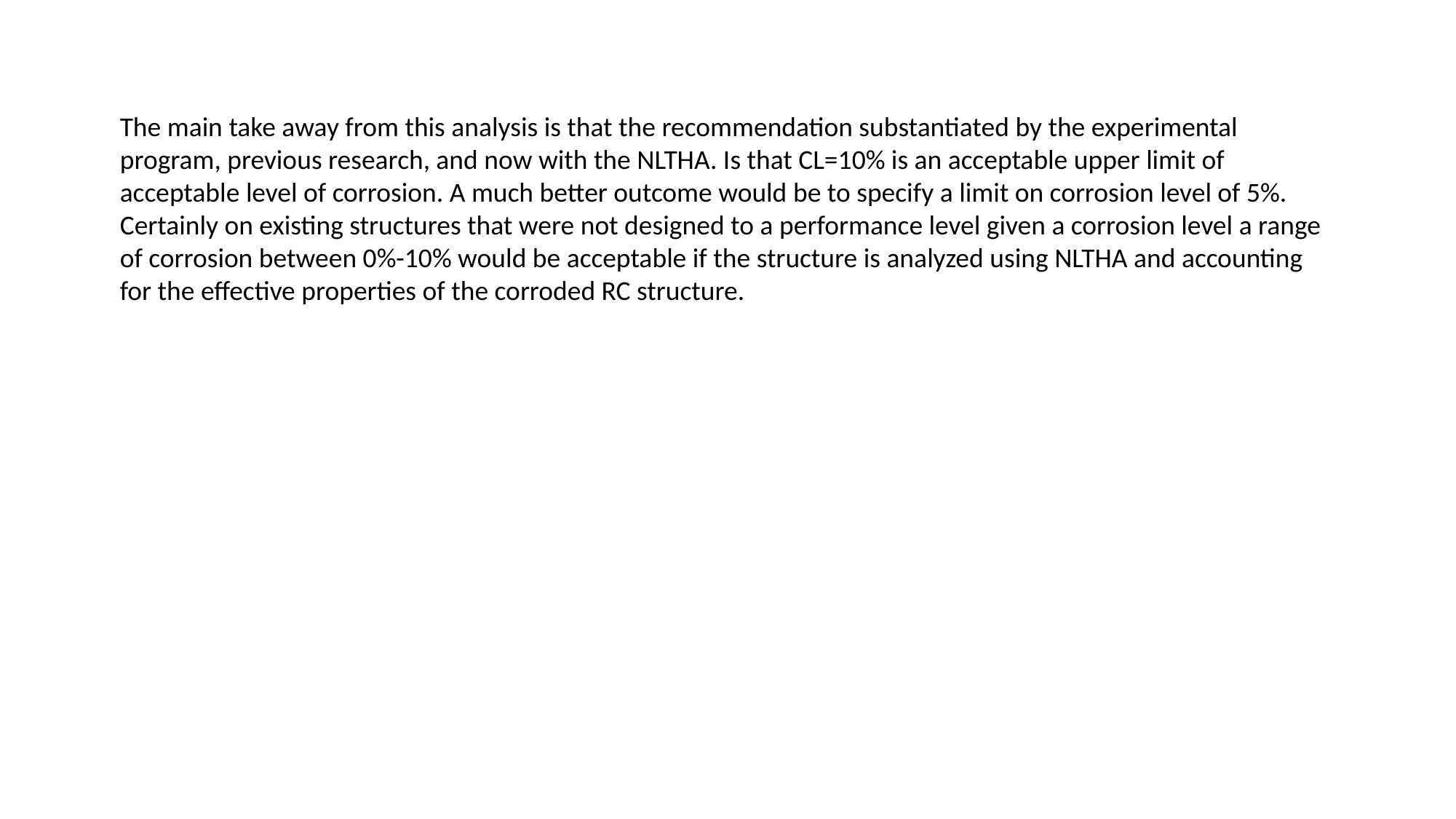

The main take away from this analysis is that the recommendation substantiated by the experimental program, previous research, and now with the NLTHA. Is that CL=10% is an acceptable upper limit of acceptable level of corrosion. A much better outcome would be to specify a limit on corrosion level of 5%. Certainly on existing structures that were not designed to a performance level given a corrosion level a range of corrosion between 0%-10% would be acceptable if the structure is analyzed using NLTHA and accounting for the effective properties of the corroded RC structure.